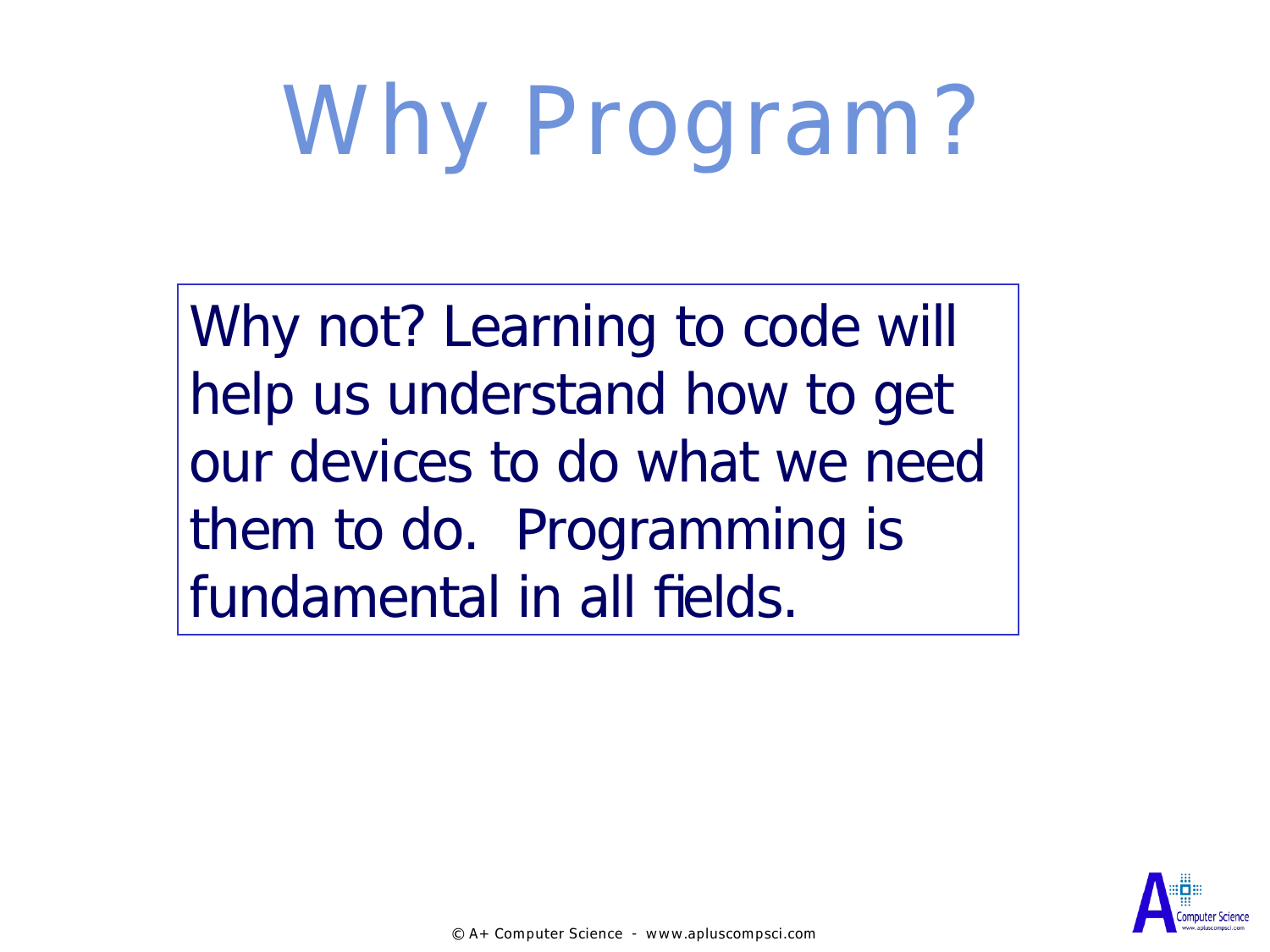

Why Program?
Why not? Learning to code will
help us understand how to get
our devices to do what we need
them to do.  Programming is
fundamental in all fields.

© A+ Computer Science  -  www.apluscompsci.com